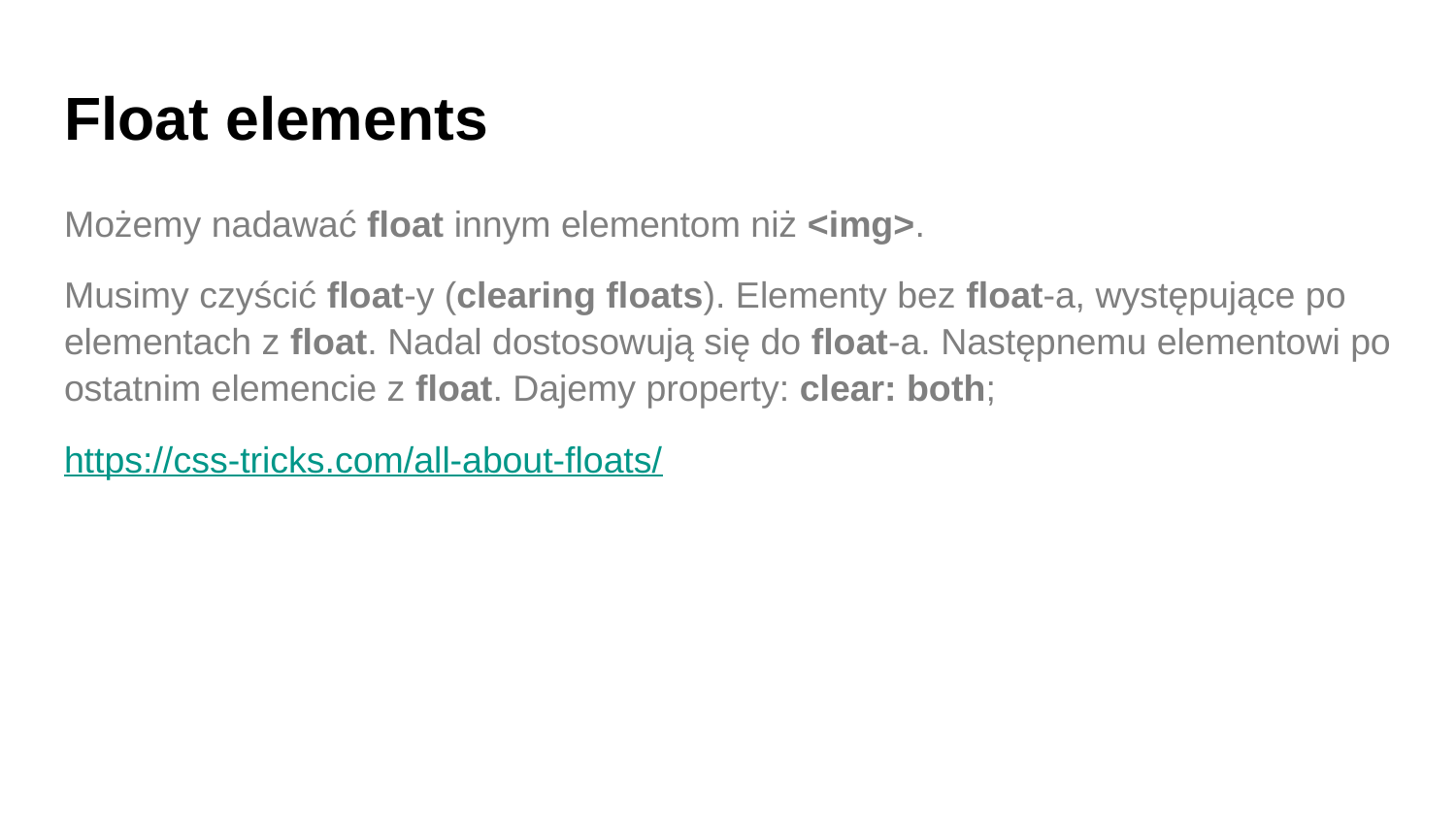

# Float elements
Możemy nadawać float innym elementom niż <img>.
Musimy czyścić float-y (clearing floats). Elementy bez float-a, występujące po elementach z float. Nadal dostosowują się do float-a. Następnemu elementowi po ostatnim elemencie z float. Dajemy property: clear: both;
https://css-tricks.com/all-about-floats/